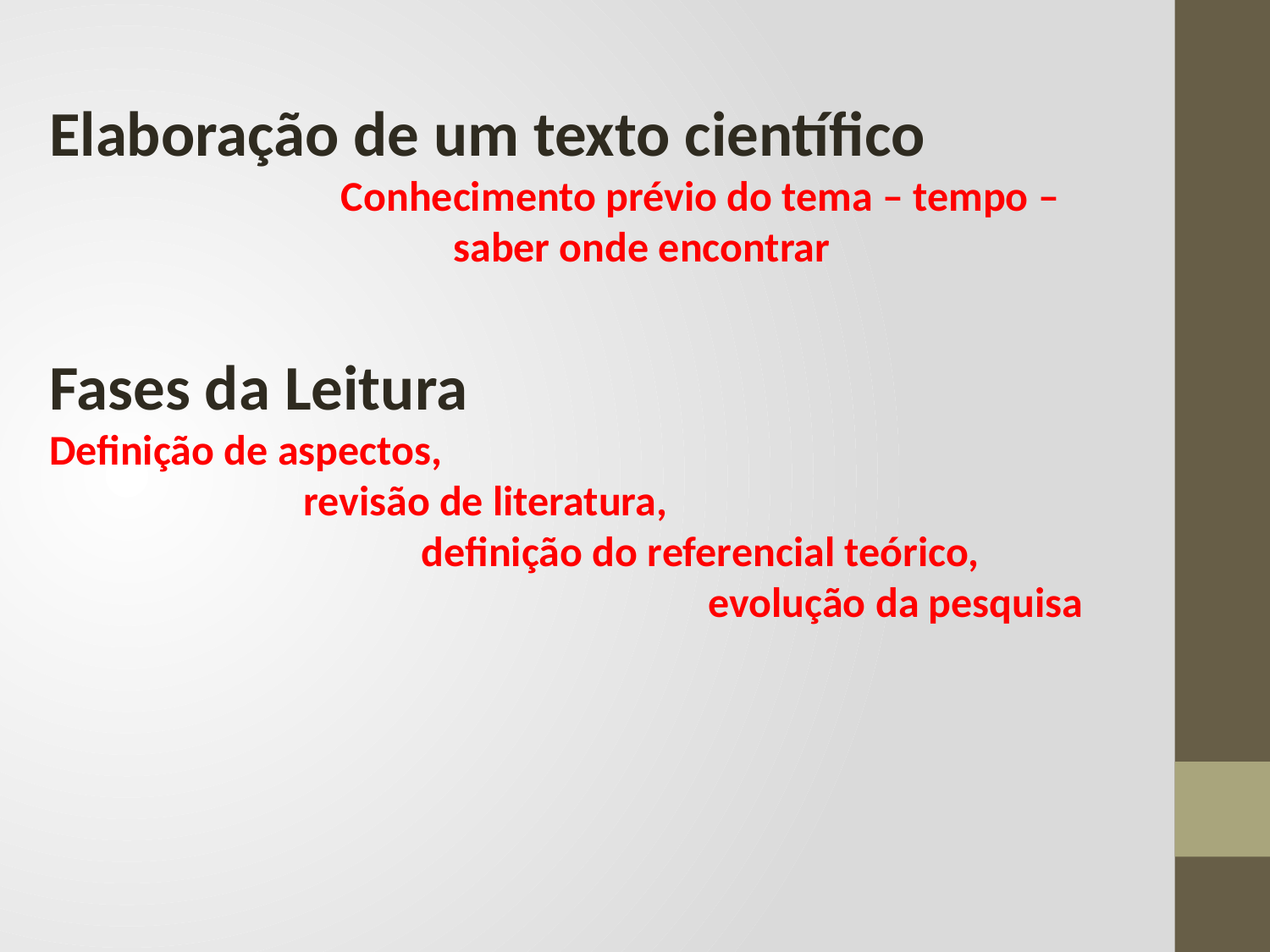

Elaboração de um texto científico
	Conhecimento prévio do tema – tempo –
saber onde encontrar

Fases da Leitura
Definição de aspectos,
		revisão de literatura,
	definição do referencial teórico,
				evolução da pesquisa